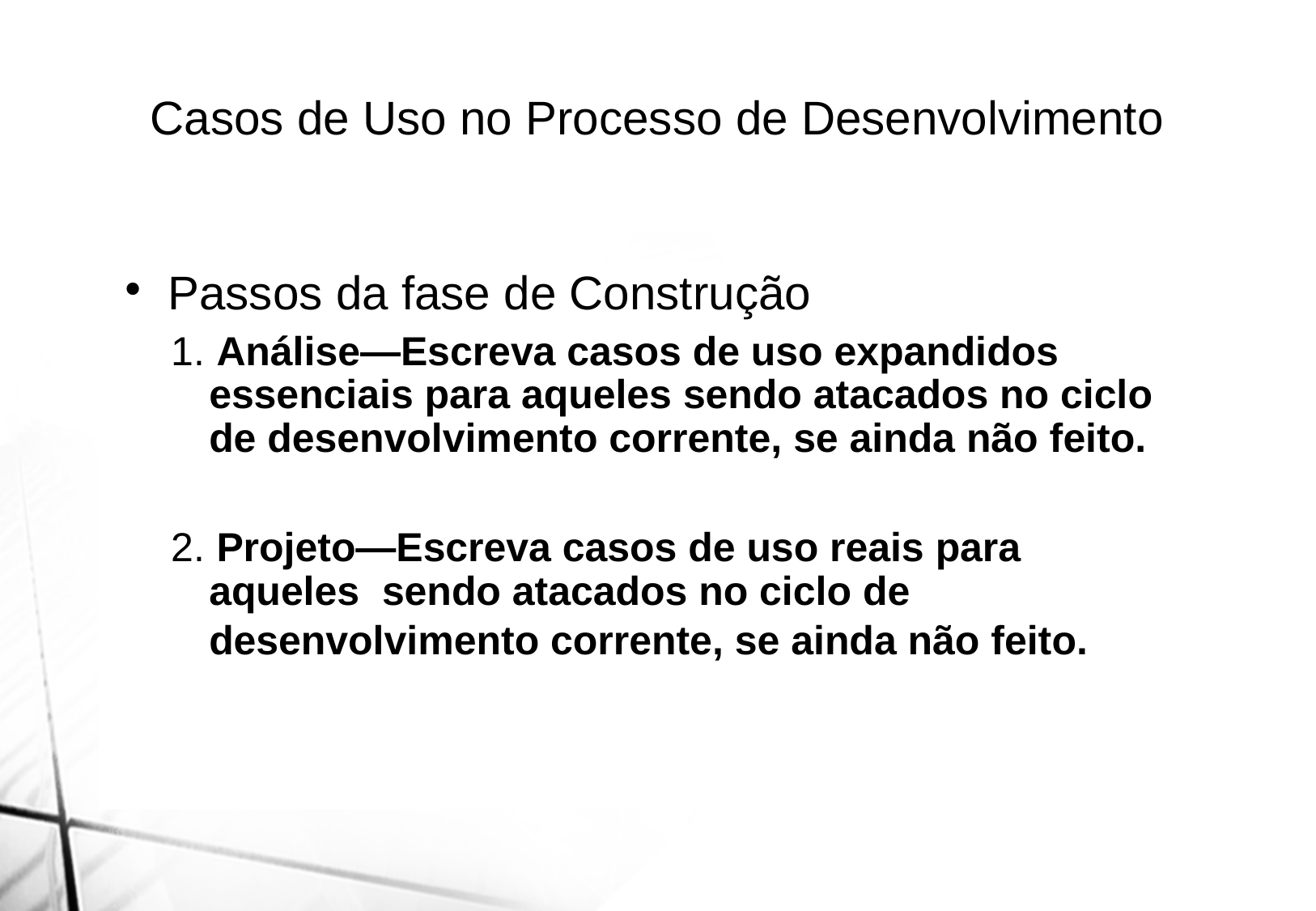

Casos de Uso no Processo de Desenvolvimento
Passos da fase de Construção
1. Análise—Escreva casos de uso expandidos essenciais para aqueles sendo atacados no ciclo de desenvolvimento corrente, se ainda não feito.

2. Projeto—Escreva casos de uso reais para aqueles  sendo atacados no ciclo de desenvolvimento corrente, se ainda não feito.